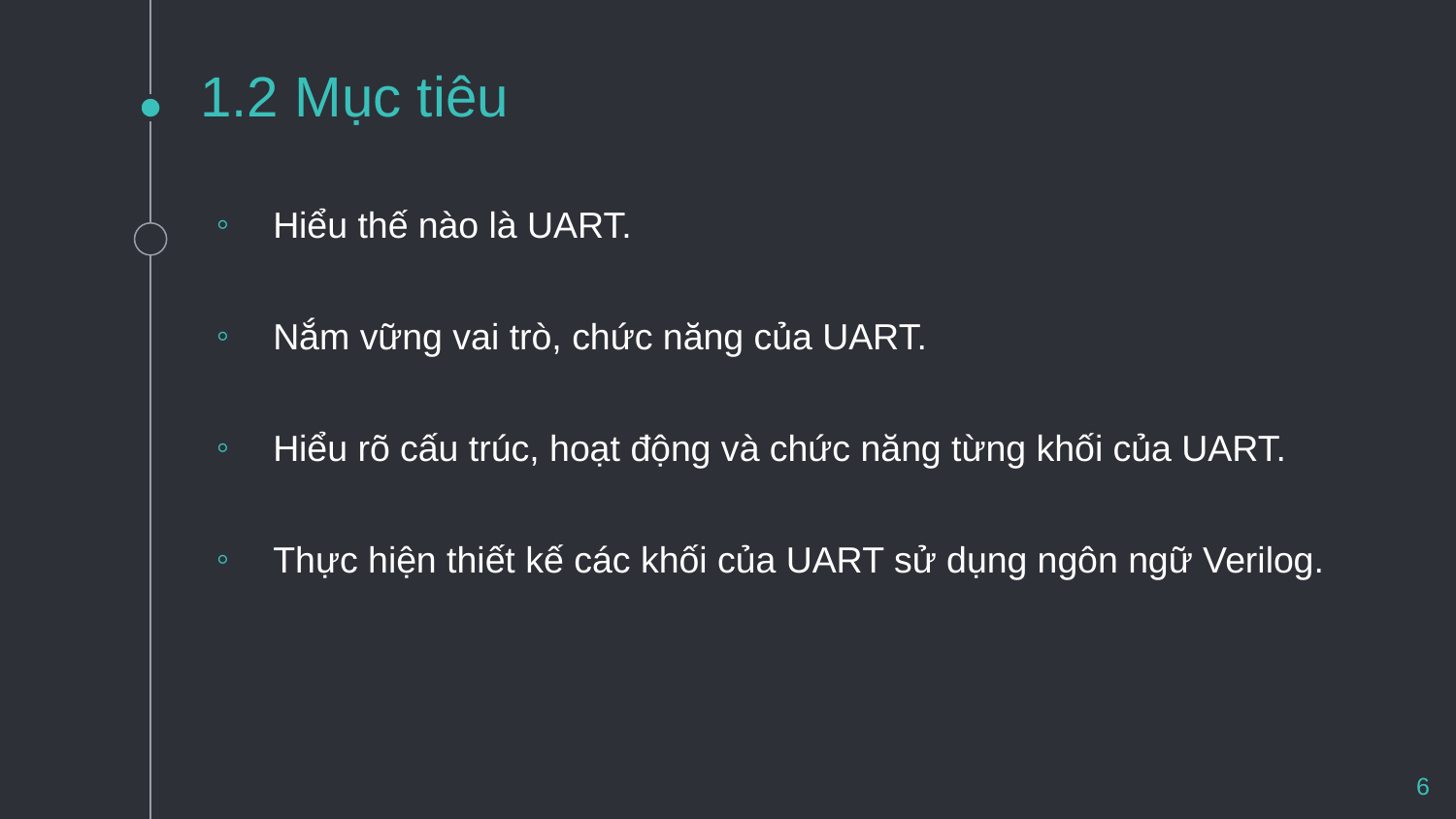

# 1.2 Mục tiêu
Hiểu thế nào là UART.

Nắm vững vai trò, chức năng của UART.

Hiểu rõ cấu trúc, hoạt động và chức năng từng khối của UART.

Thực hiện thiết kế các khối của UART sử dụng ngôn ngữ Verilog.
6